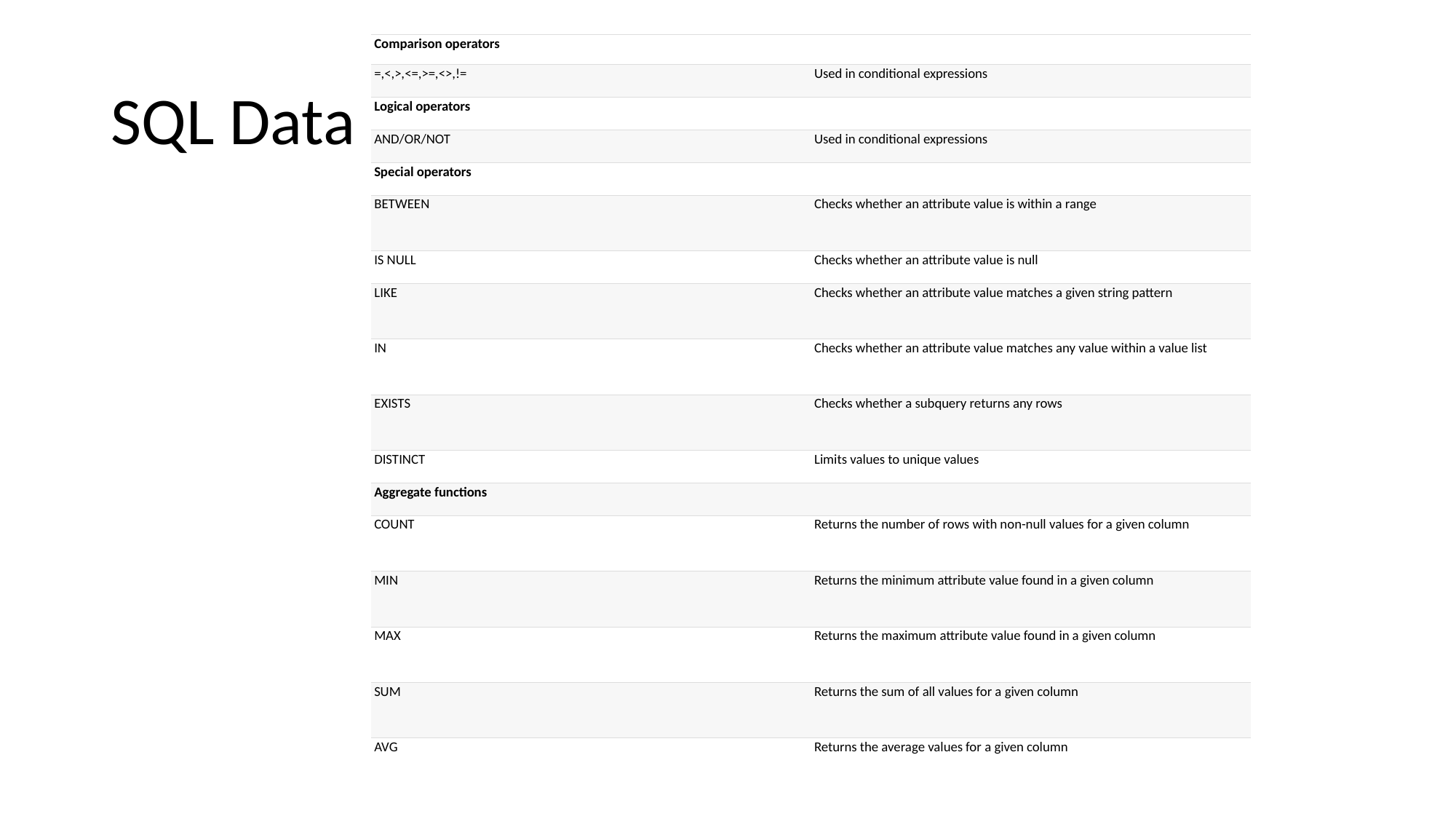

| Comparison operators |  |
| --- | --- |
| =,<,>,<=,>=,<>,!= | Used in conditional expressions |
| Logical operators |  |
| AND/OR/NOT | Used in conditional expressions |
| Special operators |  |
| BETWEEN | Checks whether an attribute value is within a range |
| IS NULL | Checks whether an attribute value is null |
| LIKE | Checks whether an attribute value matches a given string pattern |
| IN | Checks whether an attribute value matches any value within a value list |
| EXISTS | Checks whether a subquery returns any rows |
| DISTINCT | Limits values to unique values |
| Aggregate functions |  |
| COUNT | Returns the number of rows with non-null values for a given column |
| MIN | Returns the minimum attribute value found in a given column |
| MAX | Returns the maximum attribute value found in a given column |
| SUM | Returns the sum of all values for a given column |
| AVG | Returns the average values for a given column |
# SQL Data Manipulation